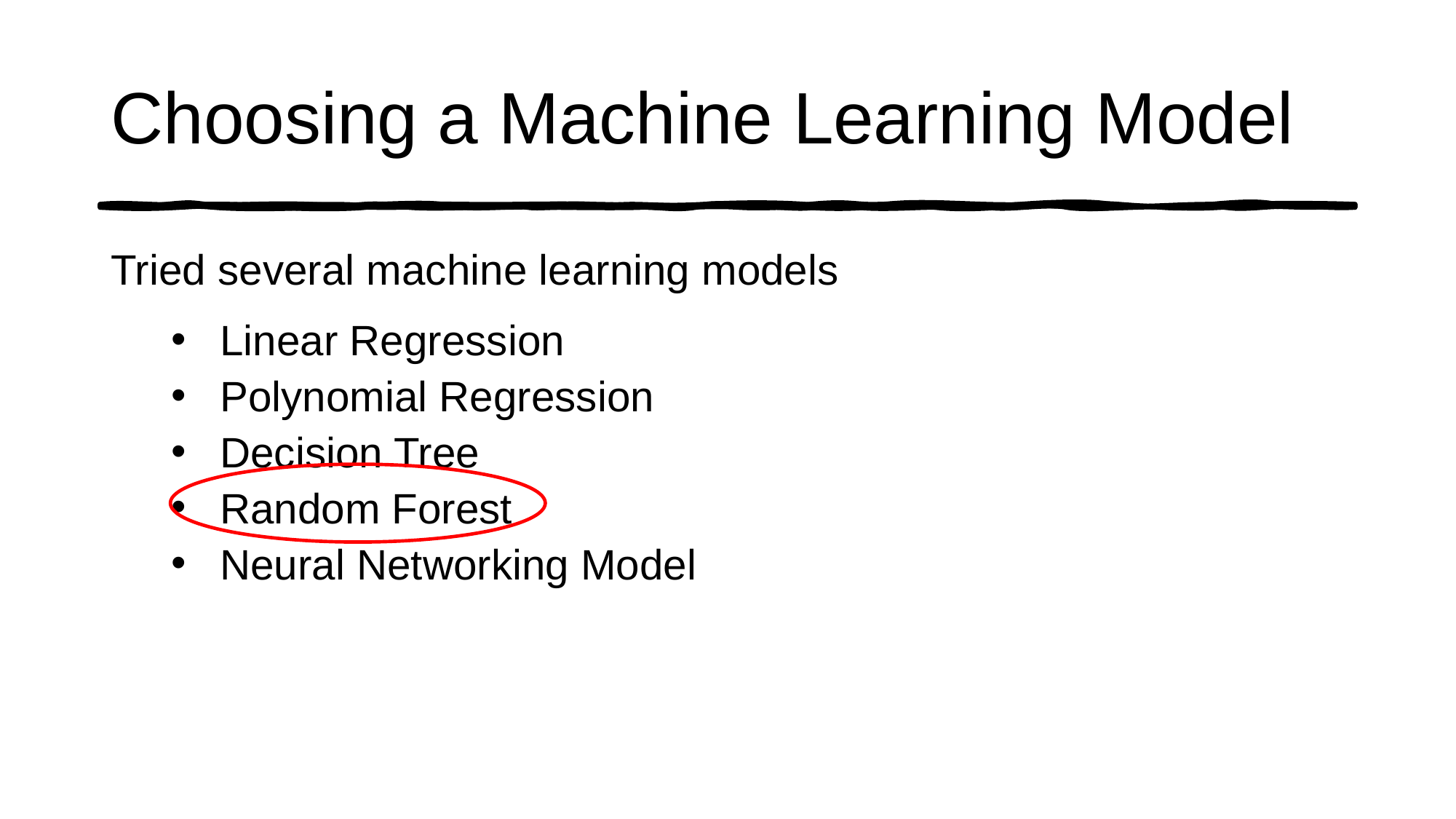

# Choosing a Machine Learning Model
Tried several machine learning models
Linear Regression
Polynomial Regression
Decision Tree
Random Forest
Neural Networking Model